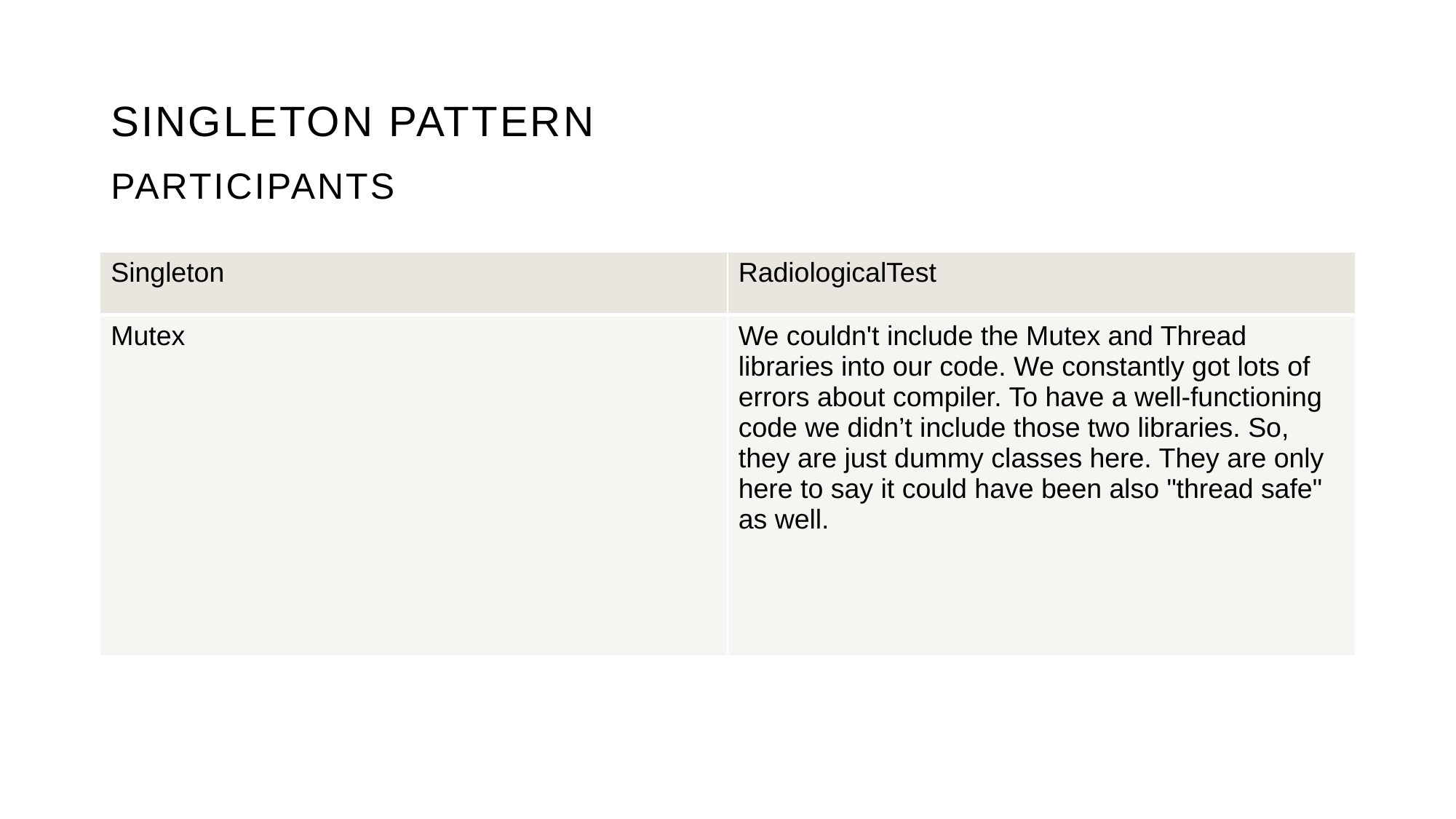

# singleton Pattern
participants
| Singleton | RadiologicalTest |
| --- | --- |
| Mutex | We couldn't include the Mutex and Thread libraries into our code. We constantly got lots of errors about compiler. To have a well-functioning code we didn’t include those two libraries. So, they are just dummy classes here. They are only here to say it could have been also "thread safe" as well. |